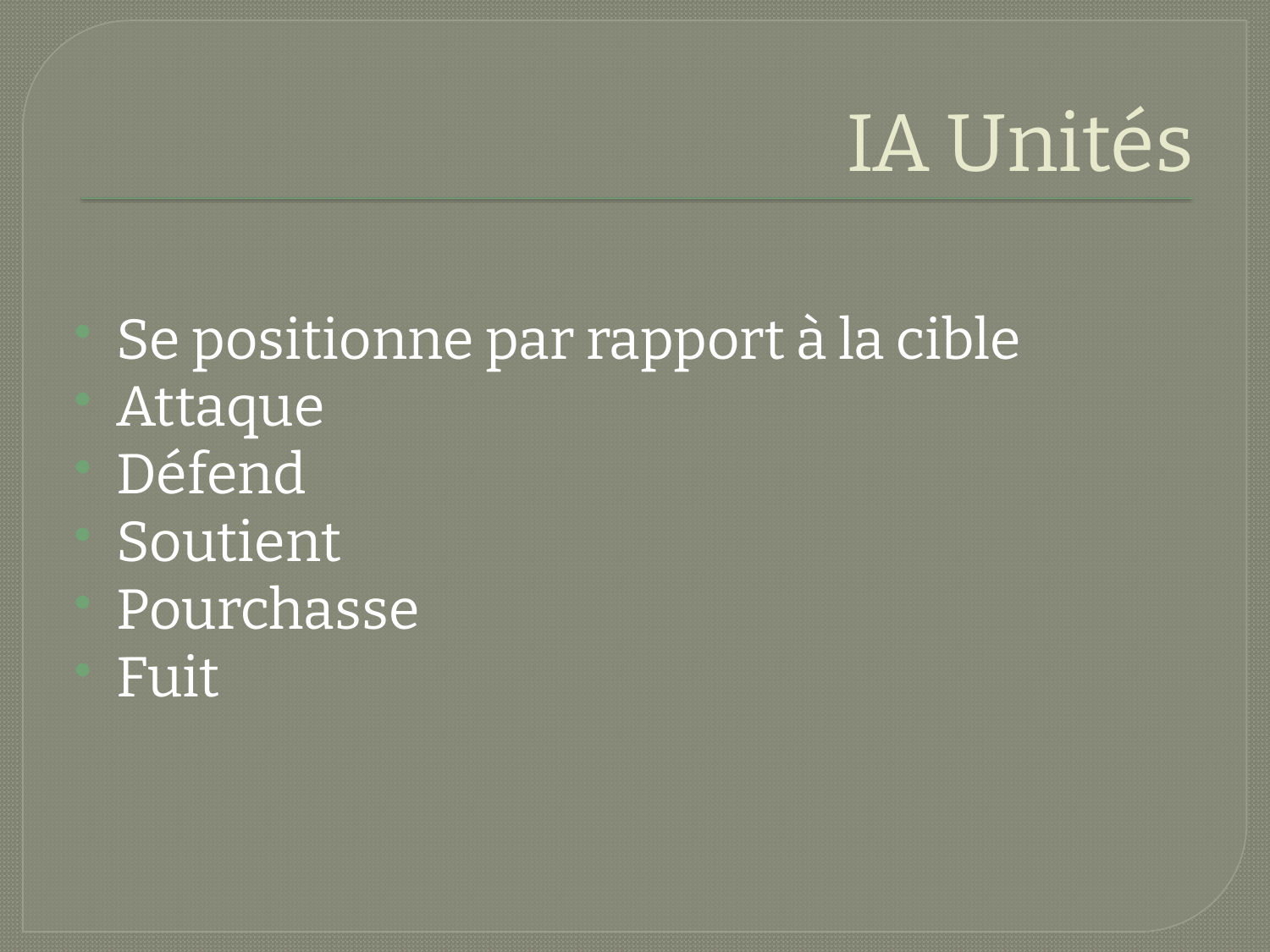

# IA Unités

Se positionne par rapport à la cible
Attaque
Défend
Soutient
Pourchasse
Fuit